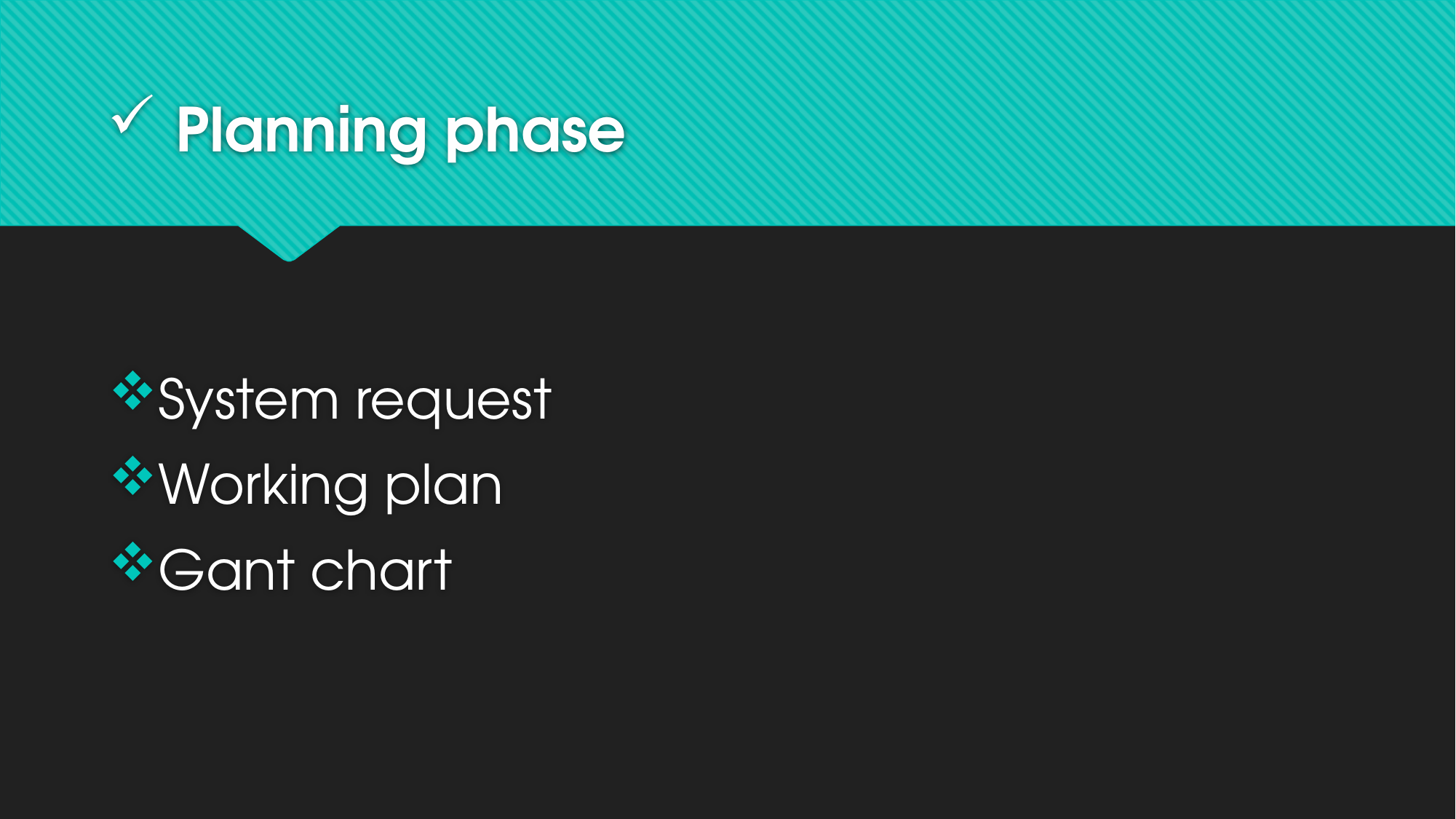

# Planning phase
System request
Working plan
Gant chart